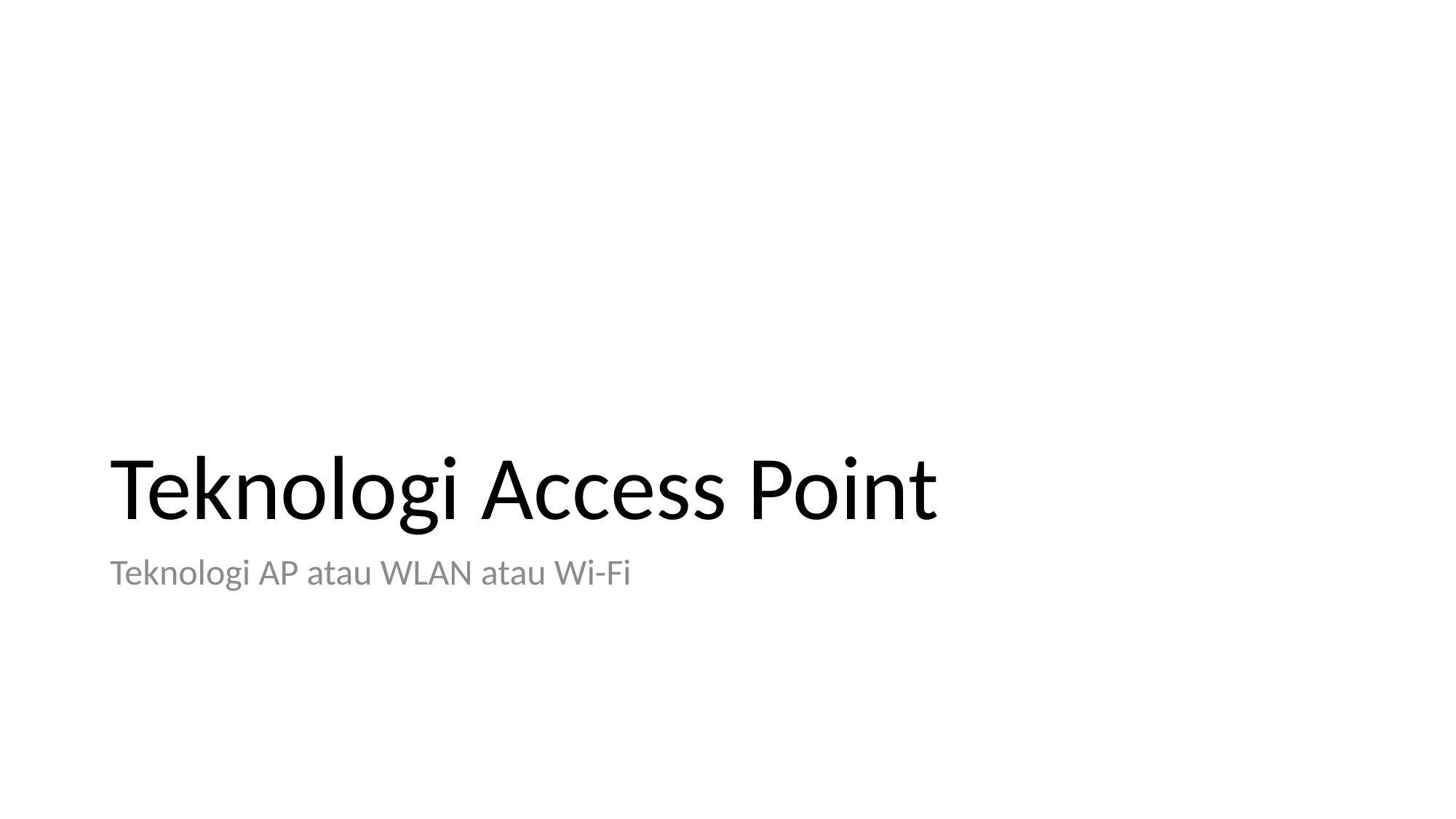

# Teknologi Access Point
Teknologi AP atau WLAN atau Wi-Fi